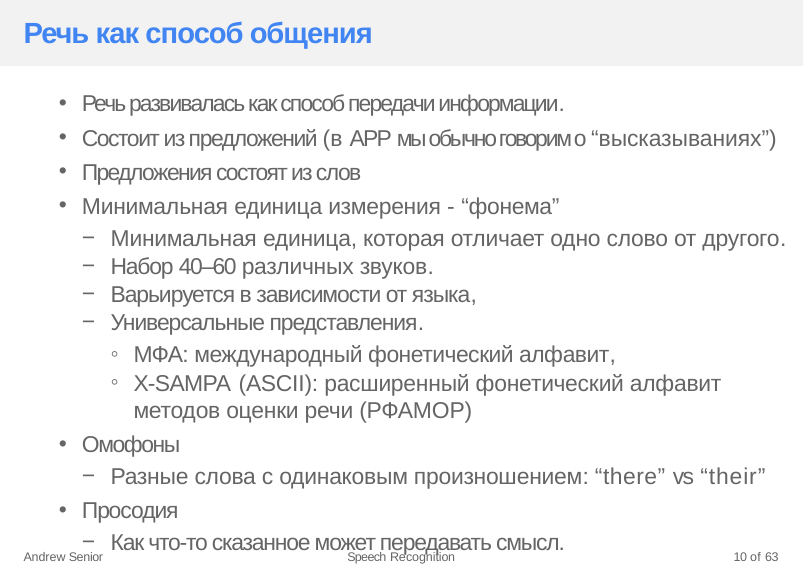

# Речь как способ общения
Речь развивалась как способ передачи информации.
Состоит из предложений (в АРР мы обычно говорим о “высказываниях”)
Предложения состоят из слов
Минимальная единица измерения - “фонема”
Минимальная единица, которая отличает одно слово от другого.
Набор 40–60 различных звуков.
Варьируется в зависимости от языка,
Универсальные представления.
МФА: международный фонетический алфавит,
X-SAMPA (ASCII): расширенный фонетический алфавит методов оценки речи (РФАМОР)
Омофоны
Разные слова с одинаковым произношением: “there” vs “their”
Просодия
Как что-то сказанное может передавать смысл.
Andrew Senior
Speech Recognition
10 of 63